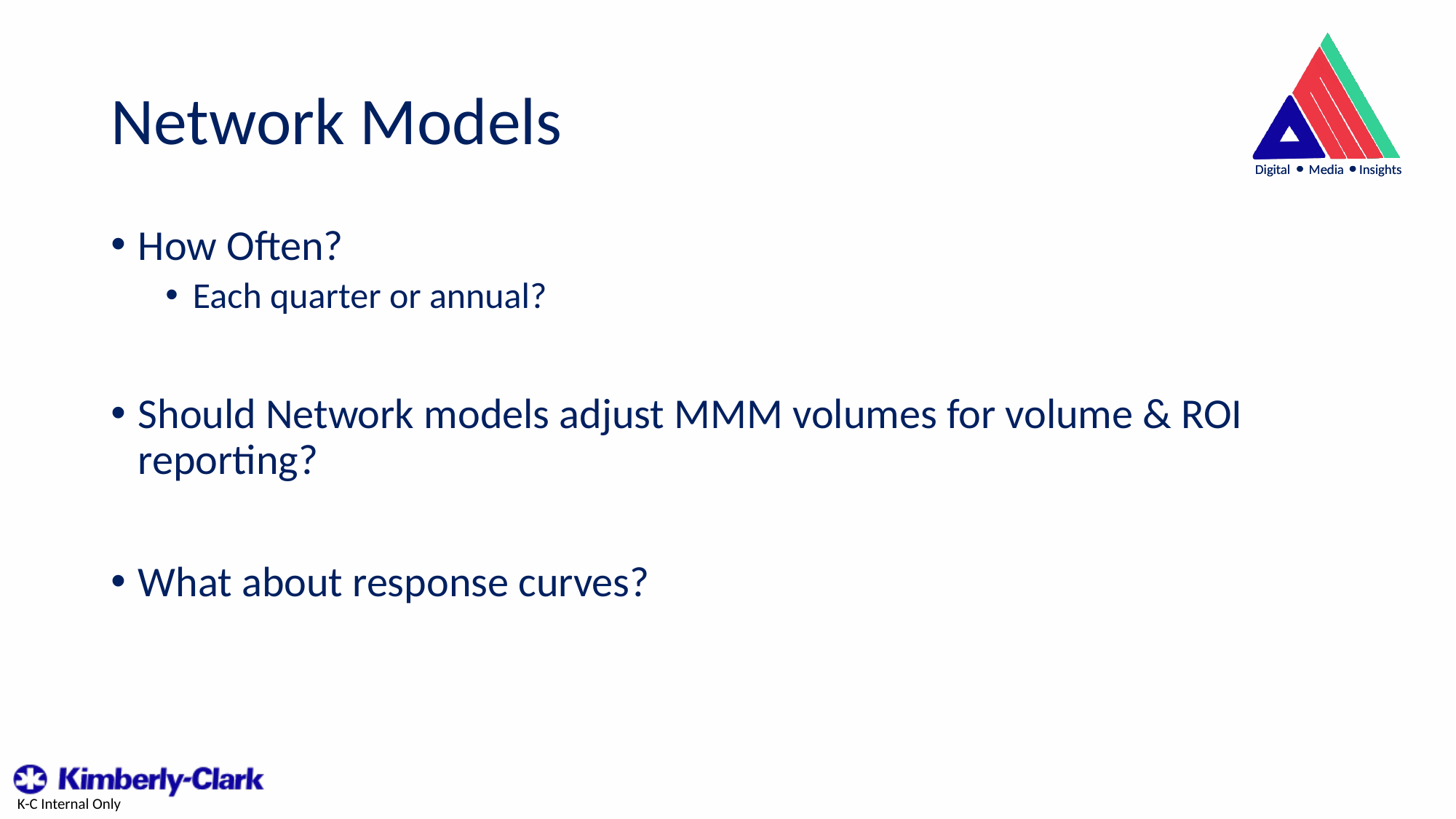

# Network Models
How Often?
Each quarter or annual?

Should Network models adjust MMM volumes for volume & ROI reporting?

What about response curves?